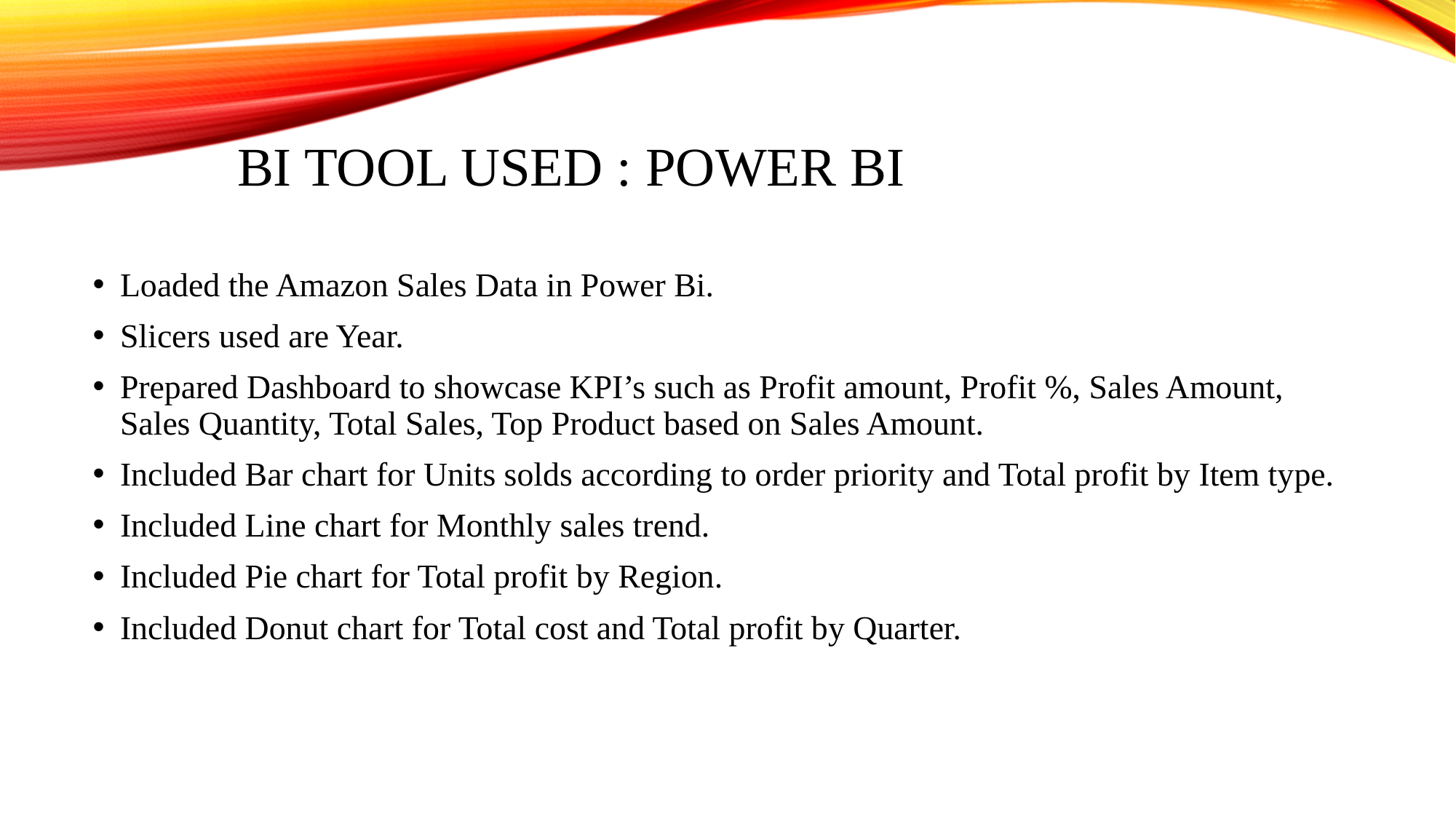

# BI Tool used : power bi
Loaded the Amazon Sales Data in Power Bi.
Slicers used are Year.
Prepared Dashboard to showcase KPI’s such as Profit amount, Profit %, Sales Amount, Sales Quantity, Total Sales, Top Product based on Sales Amount.
Included Bar chart for Units solds according to order priority and Total profit by Item type.
Included Line chart for Monthly sales trend.
Included Pie chart for Total profit by Region.
Included Donut chart for Total cost and Total profit by Quarter.